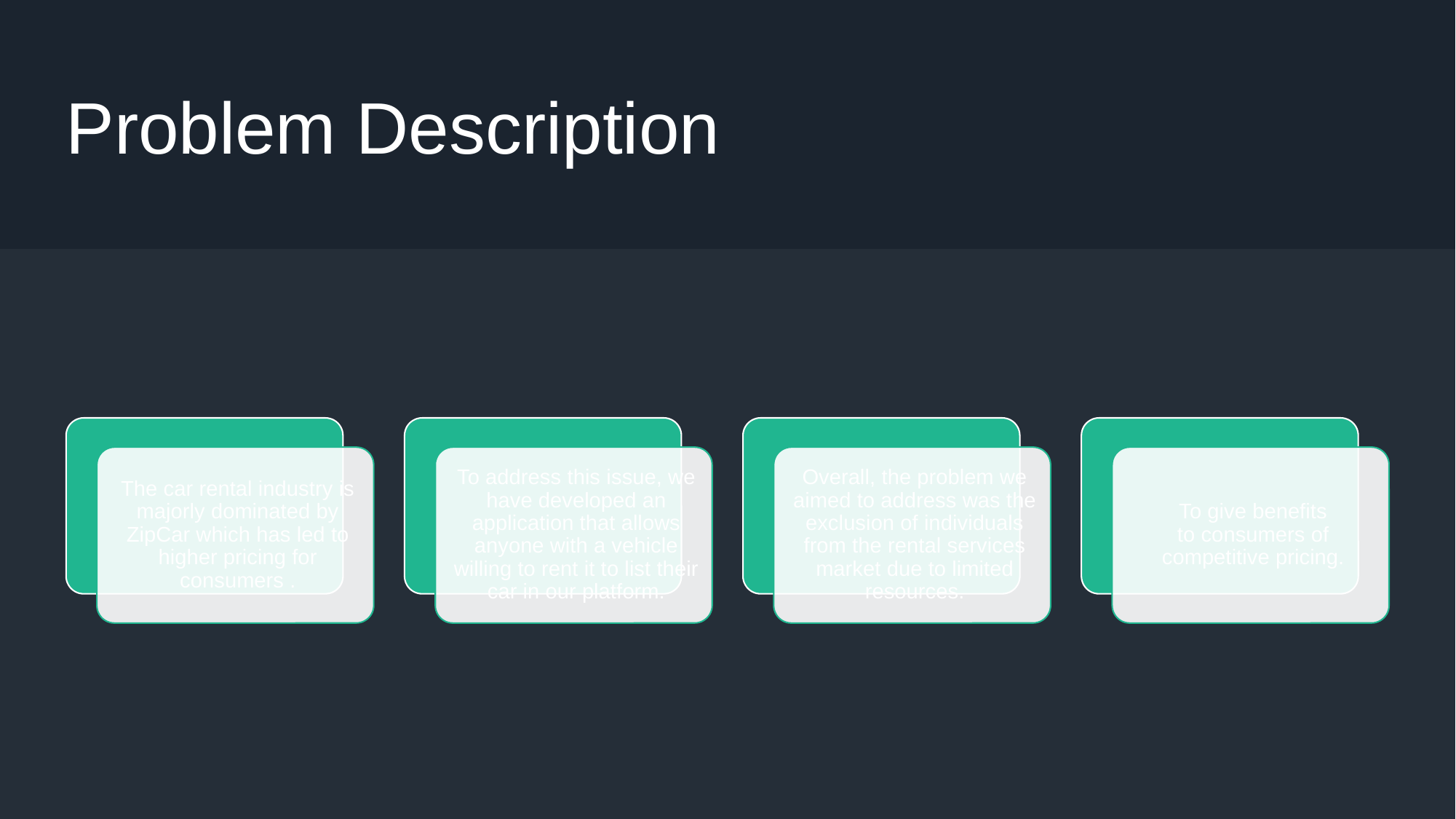

# Problem Description

The car rental industry is majorly dominated by ZipCar which has led to higher pricing for consumers .
To address this issue, we have developed an application that allows anyone with a vehicle willing to rent it to list their car in our platform.
Overall, the problem we aimed to address was the exclusion of individuals from the rental services market due to limited resources.
To give benefits to consumers of competitive pricing.